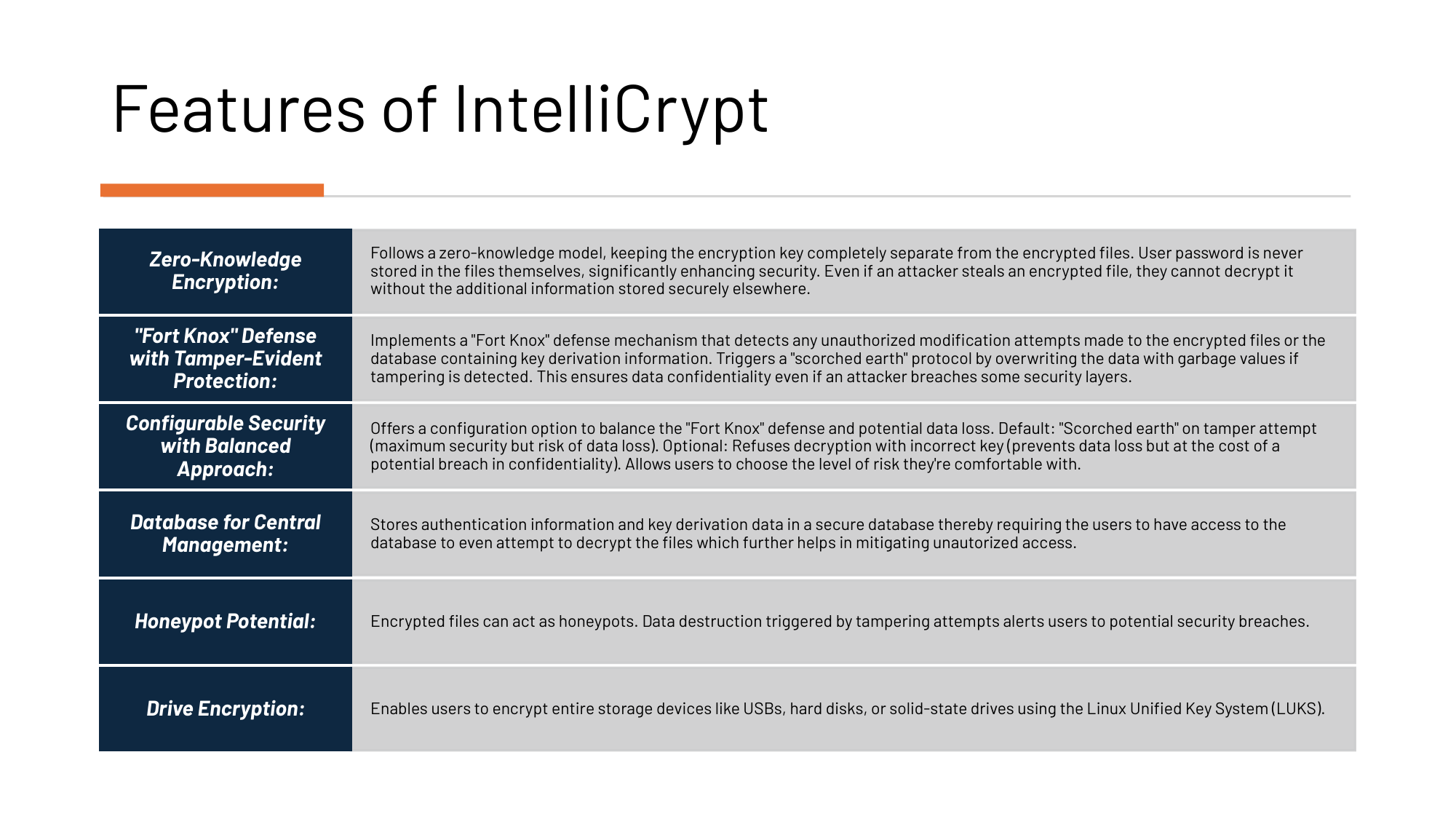

# Features of IntelliCrypt

Follows a zero-knowledge model, keeping the encryption key completely separate from the encrypted files. User password is never stored in the files themselves, significantly enhancing security. Even if an attacker steals an encrypted file, they cannot decrypt it without the additional information stored securely elsewhere.
Zero-Knowledge Encryption:
Implements a "Fort Knox" defense mechanism that detects any unauthorized modification attempts made to the encrypted files or the database containing key derivation information. Triggers a "scorched earth" protocol by overwriting the data with garbage values if tampering is detected. This ensures data confidentiality even if an attacker breaches some security layers.
"Fort Knox" Defense with Tamper-Evident Protection:
Offers a configuration option to balance the "Fort Knox" defense and potential data loss. Default: "Scorched earth" on tamper attempt (maximum security but risk of data loss). Optional: Refuses decryption with incorrect key (prevents data loss but at the cost of a potential breach in confidentiality). Allows users to choose the level of risk they're comfortable with.
Configurable Security with Balanced Approach:
Stores authentication information and key derivation data in a secure database thereby requiring the users to have access to the database to even attempt to decrypt the files which further helps in mitigating unautorized access.
Database for Central Management:
Encrypted files can act as honeypots. Data destruction triggered by tampering attempts alerts users to potential security breaches.
Honeypot Potential:
Enables users to encrypt entire storage devices like USBs, hard disks, or solid-state drives using the Linux Unified Key System (LUKS).
Drive Encryption: